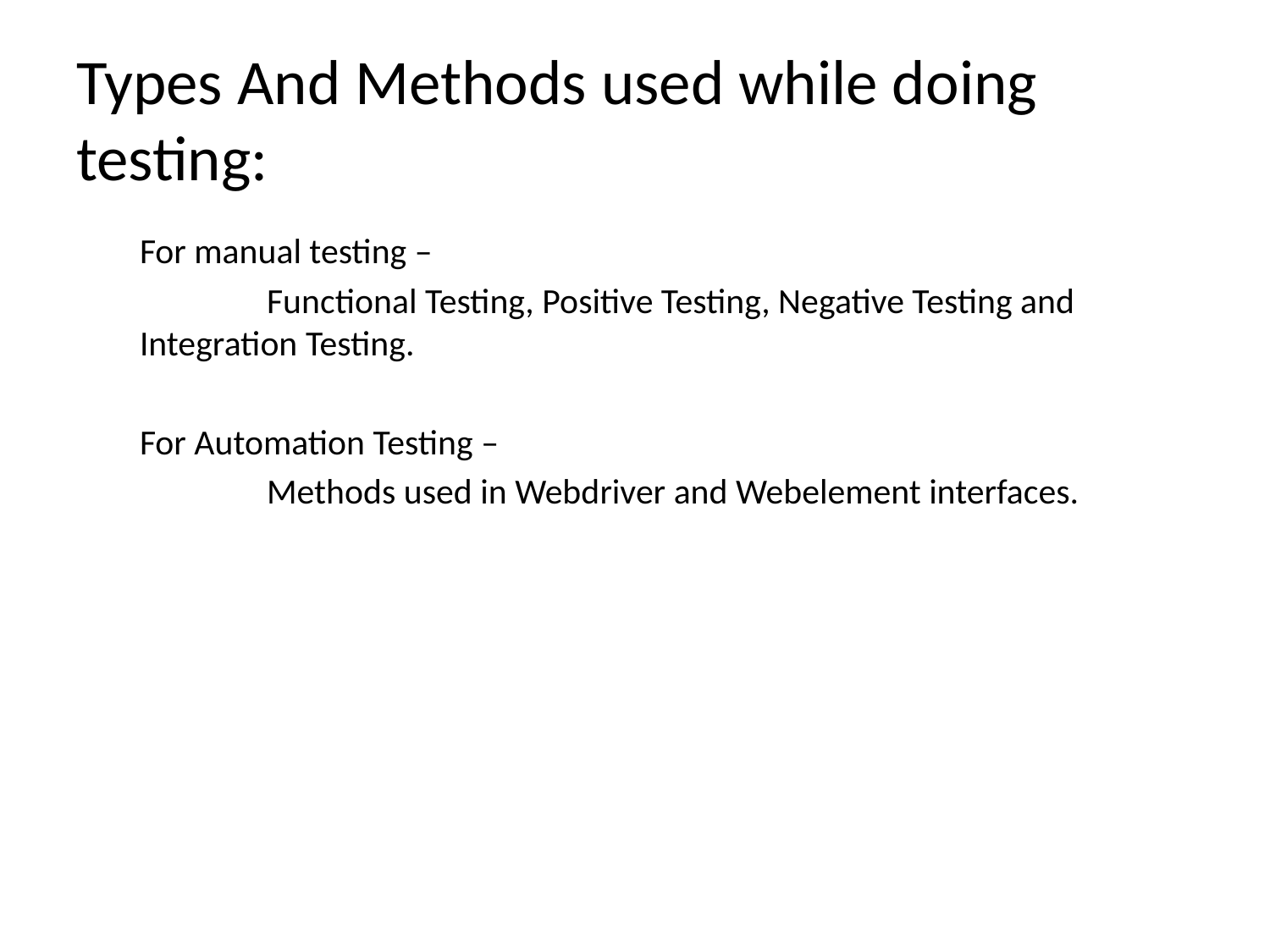

# Types And Methods used while doing testing:
For manual testing –
	Functional Testing, Positive Testing, Negative Testing and Integration Testing.

For Automation Testing –
	Methods used in Webdriver and Webelement interfaces.